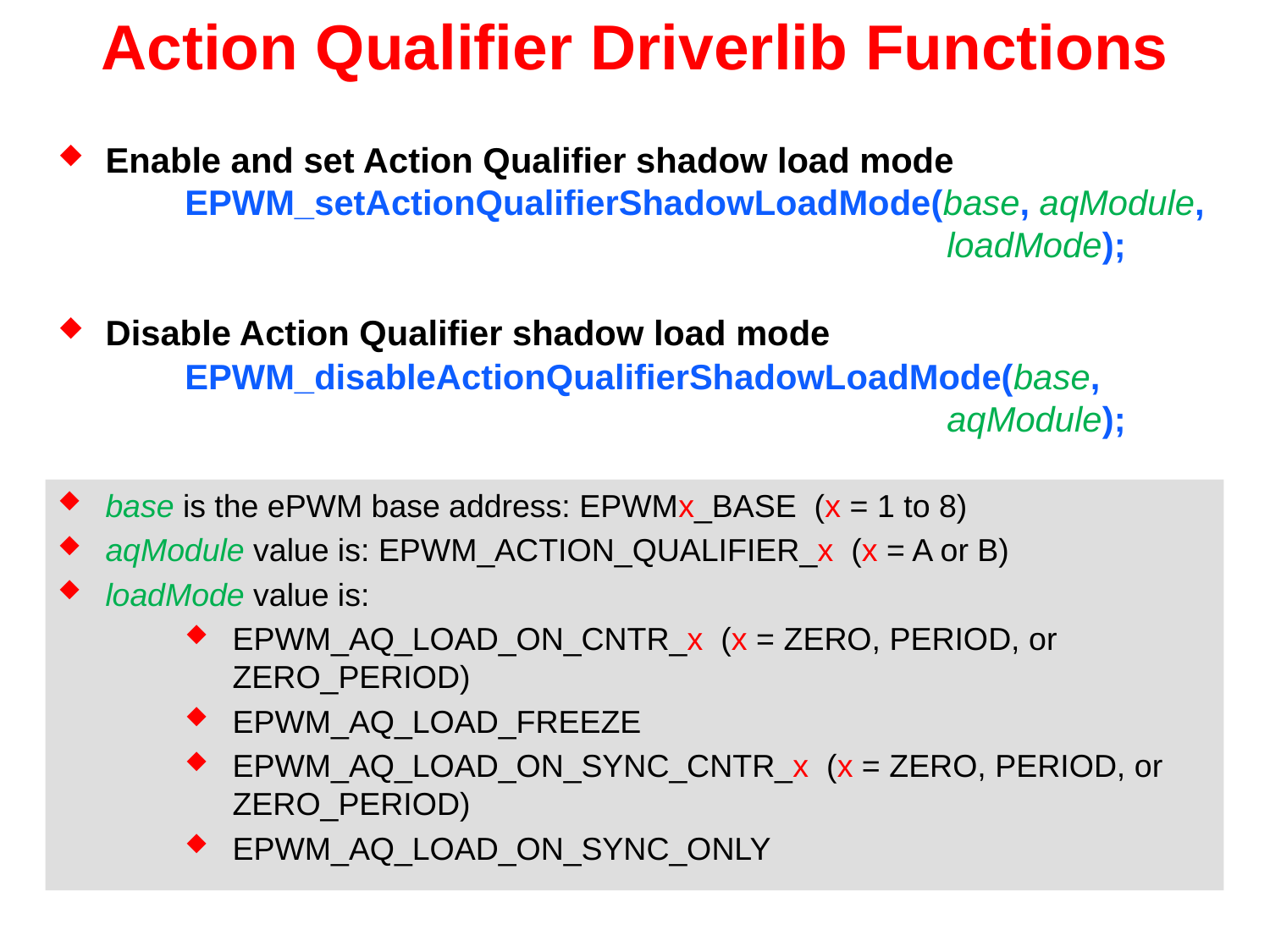

# Action Qualifier Driverlib Functions
Enable and set Action Qualifier shadow load mode
	EPWM_setActionQualifierShadowLoadMode(base, aqModule, 							loadMode);

Disable Action Qualifier shadow load mode
	EPWM_disableActionQualifierShadowLoadMode(base, 								aqModule);
base is the ePWM base address: EPWMx_BASE  (x = 1 to 8)
aqModule value is: EPWM_ACTION_QUALIFIER_x  (x = A or B)
loadMode value is:
EPWM_AQ_LOAD_ON_CNTR_x  (x = ZERO, PERIOD, or ZERO_PERIOD)
EPWM_AQ_LOAD_FREEZE
EPWM_AQ_LOAD_ON_SYNC_CNTR_x  (x = ZERO, PERIOD, or ZERO_PERIOD)
EPWM_AQ_LOAD_ON_SYNC_ONLY